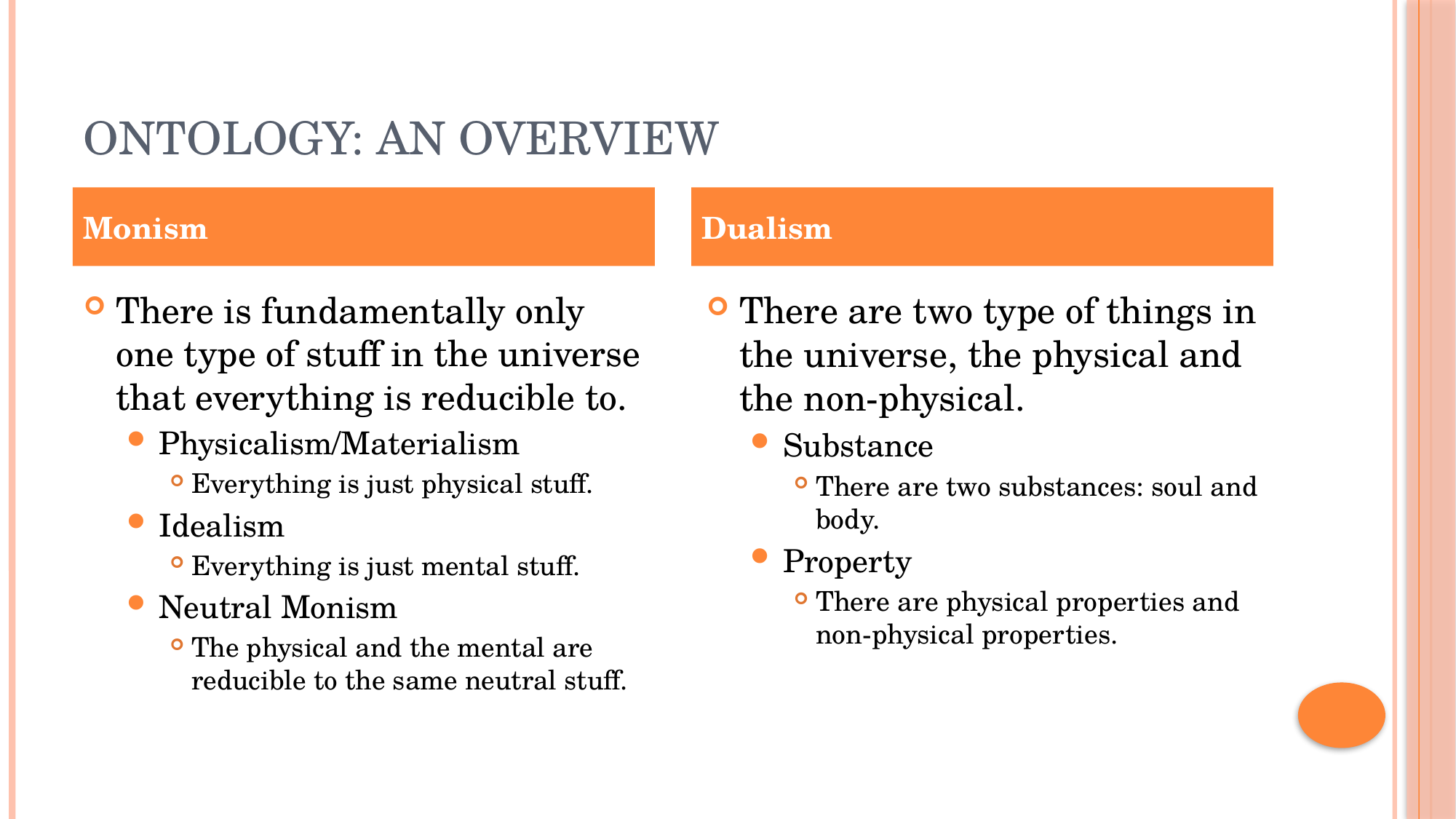

# Ontology: an overview
Monism
Dualism
There is fundamentally only one type of stuff in the universe that everything is reducible to.
Physicalism/Materialism
Everything is just physical stuff.
Idealism
Everything is just mental stuff.
Neutral Monism
The physical and the mental are reducible to the same neutral stuff.
There are two type of things in the universe, the physical and the non-physical.
Substance
There are two substances: soul and body.
Property
There are physical properties and non-physical properties.